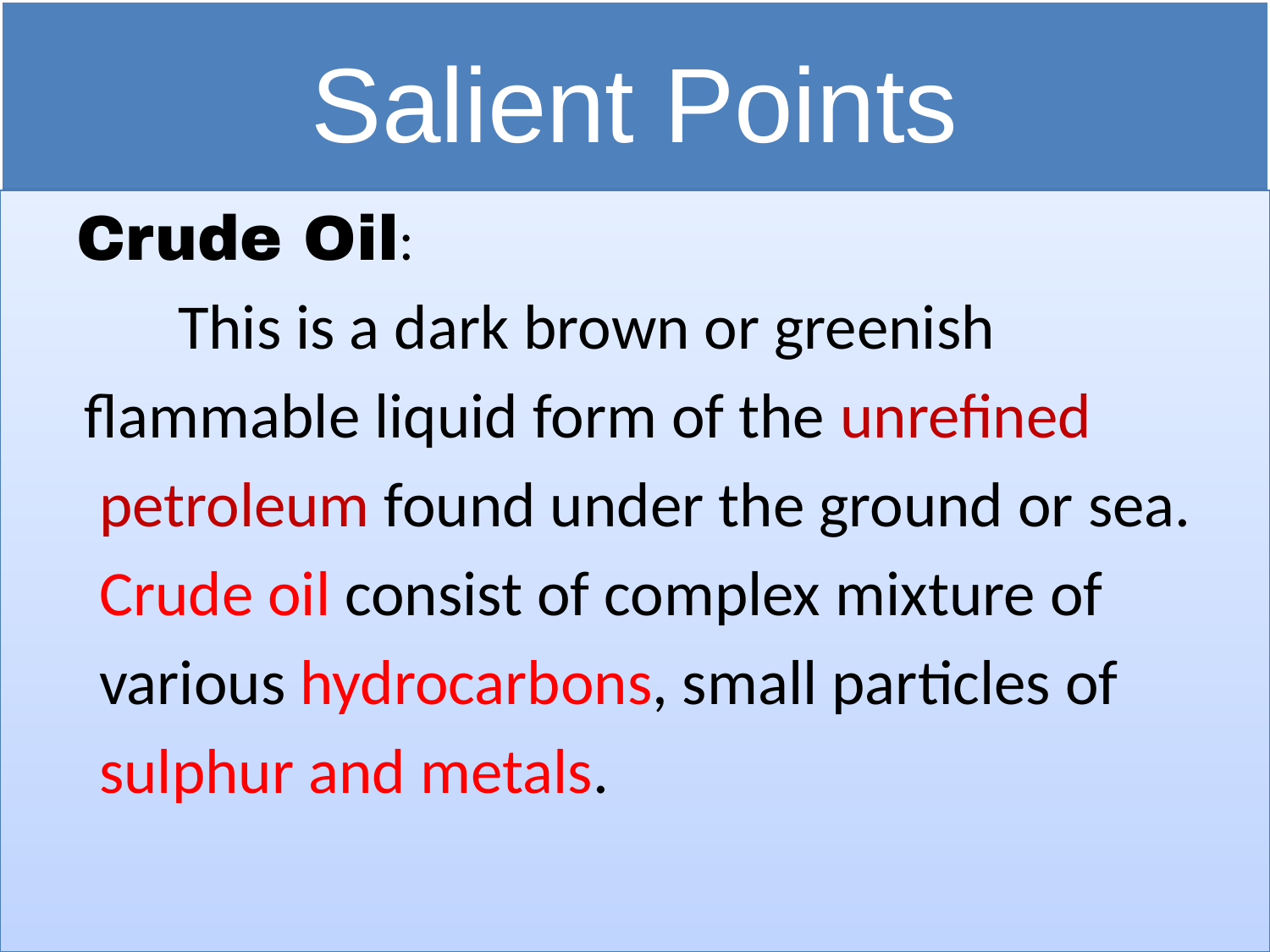

# Salient Points
   Crude Oil:
             This is a dark brown or greenish
     flammable liquid form of the unrefined
      petroleum found under the ground or sea.
      Crude oil consist of complex mixture of
      various hydrocarbons, small particles of
      sulphur and metals.